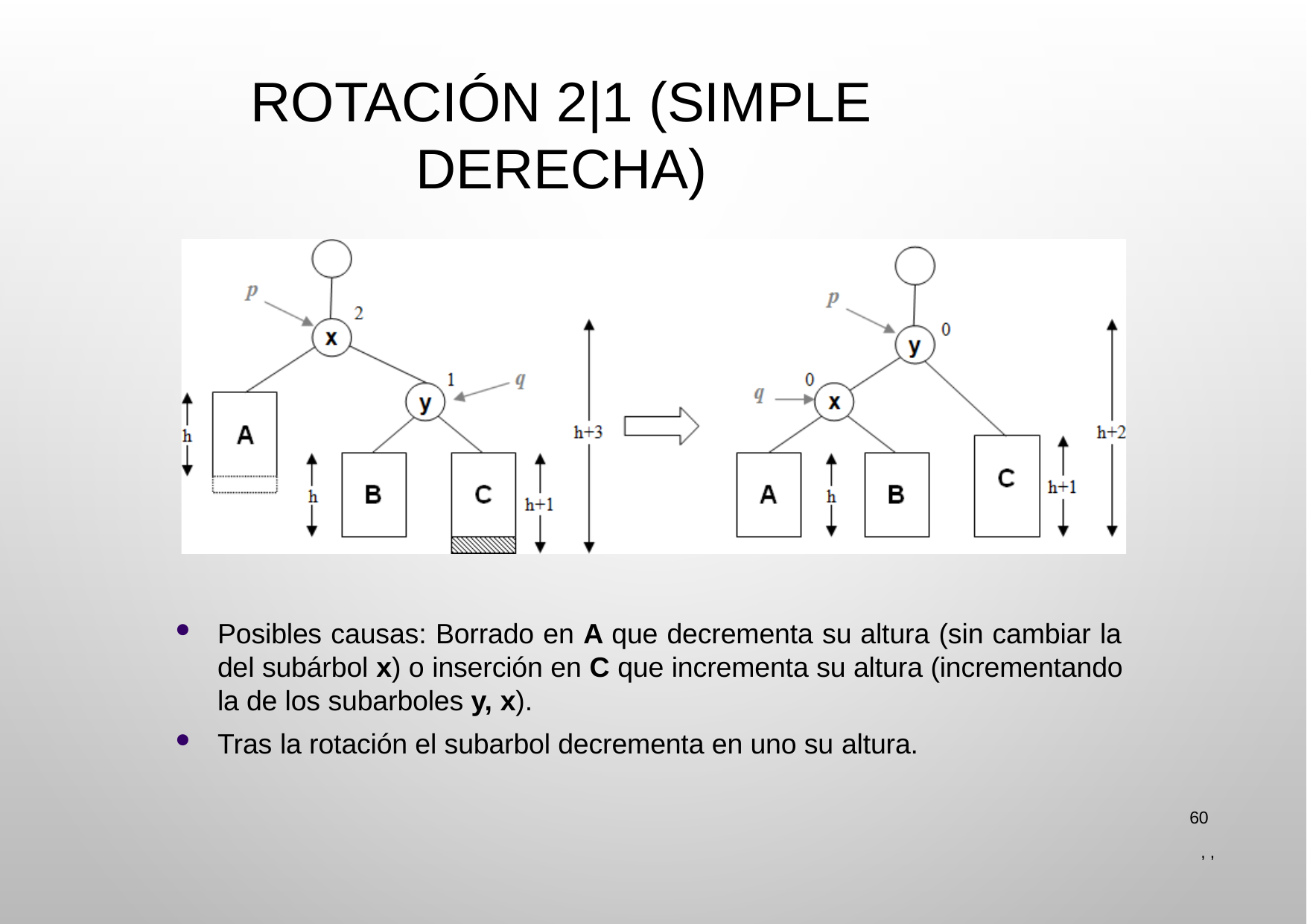

# Rotación 2|1 (Simple derecha)

Posibles causas: Borrado en A que decrementa su altura (sin cambiar la  del subárbol x) o inserción en C que incrementa su altura (incrementando  la de los subarboles y, x).
Tras la rotación el subarbol decrementa en uno su altura.
60

 , ,